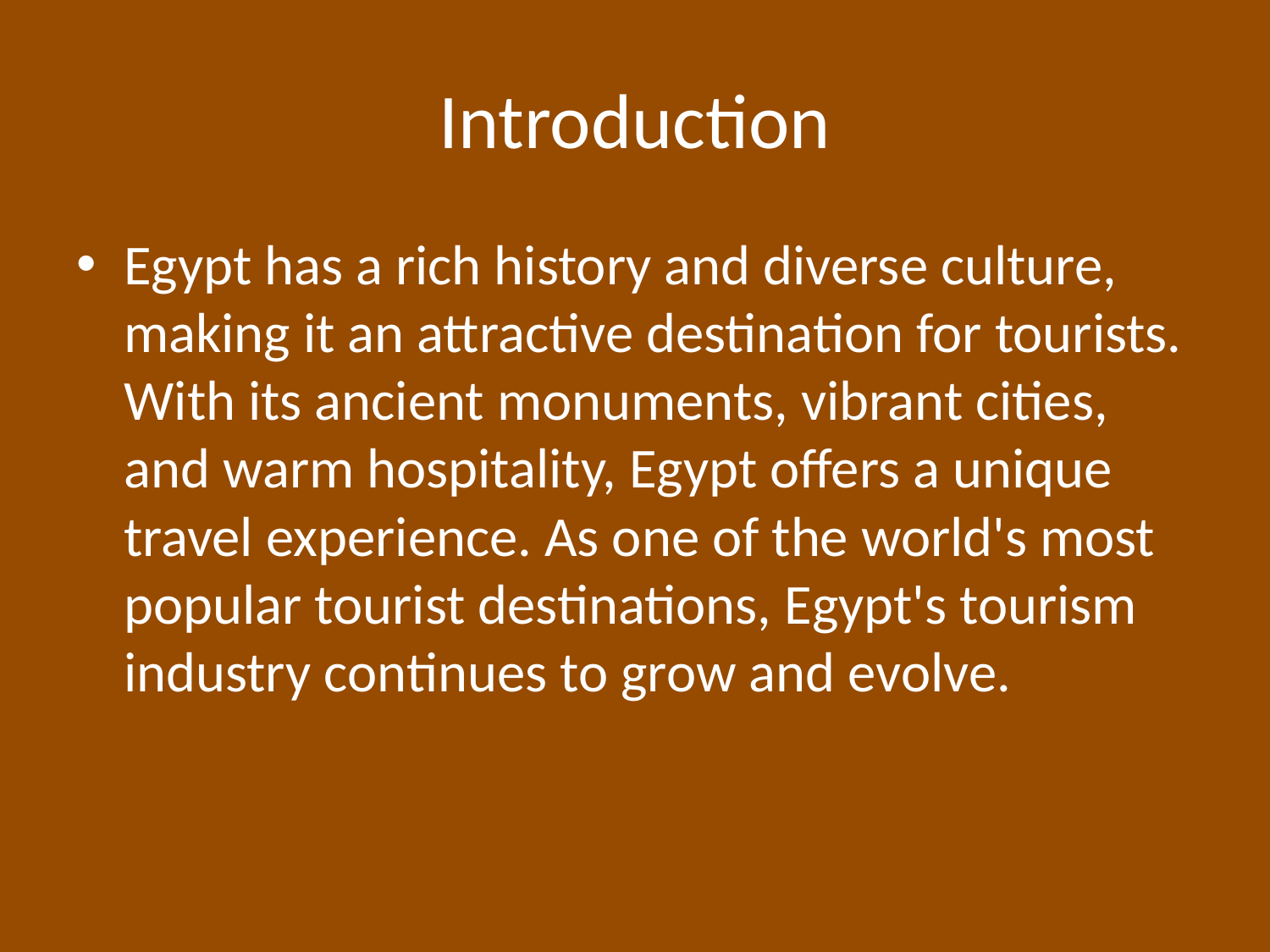

# Introduction
Egypt has a rich history and diverse culture, making it an attractive destination for tourists. With its ancient monuments, vibrant cities, and warm hospitality, Egypt offers a unique travel experience. As one of the world's most popular tourist destinations, Egypt's tourism industry continues to grow and evolve.